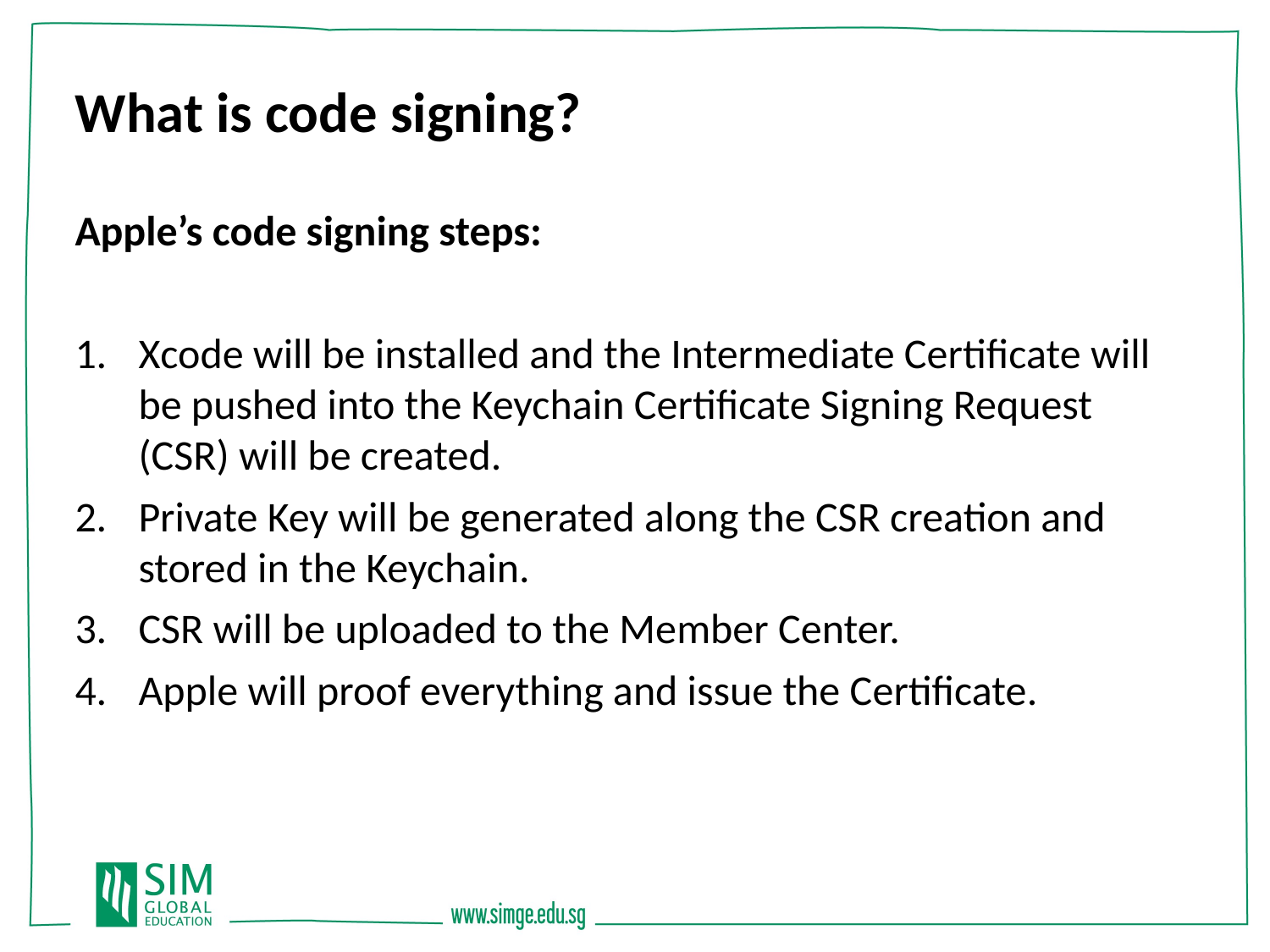

What is code signing?
Apple’s code signing steps:

Xcode will be installed and the Intermediate Certificate will be pushed into the Keychain Certificate Signing Request (CSR) will be created.
Private Key will be generated along the CSR creation and stored in the Keychain.
CSR will be uploaded to the Member Center.
Apple will proof everything and issue the Certificate.